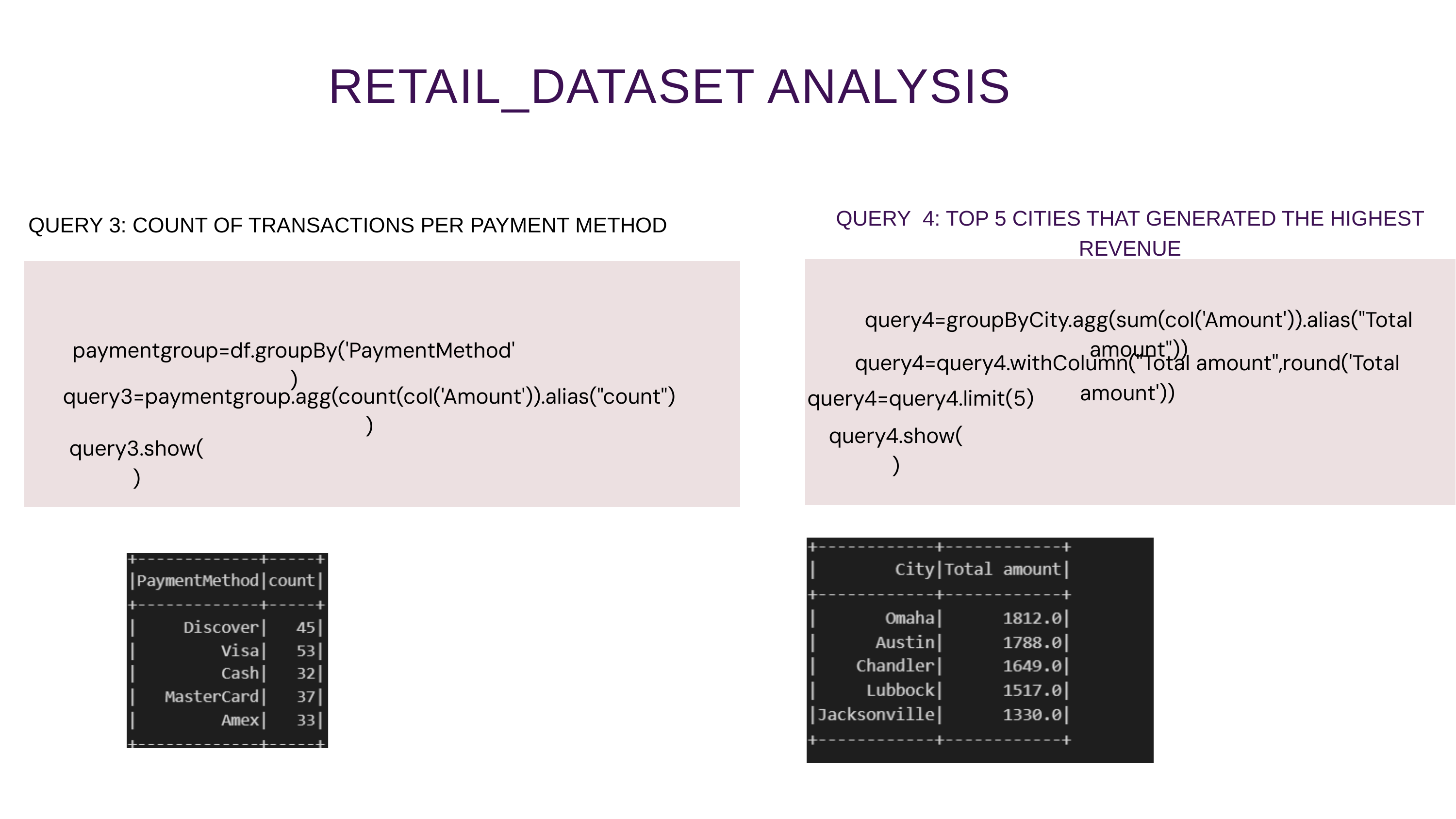

RETAIL_DATASET ANALYSIS
QUERY  4: TOP 5 CITIES THAT GENERATED THE HIGHEST REVENUE

QUERY 3: COUNT OF TRANSACTIONS PER PAYMENT METHOD

query4=groupByCity.agg(sum(col('Amount')).alias("Total amount"))
paymentgroup=df.groupBy('PaymentMethod')
query4=query4.withColumn("Total amount",round('Total amount'))
query3=paymentgroup.agg(count(col('Amount')).alias("count"))
query4=query4.limit(5)
query4.show()
query3.show()